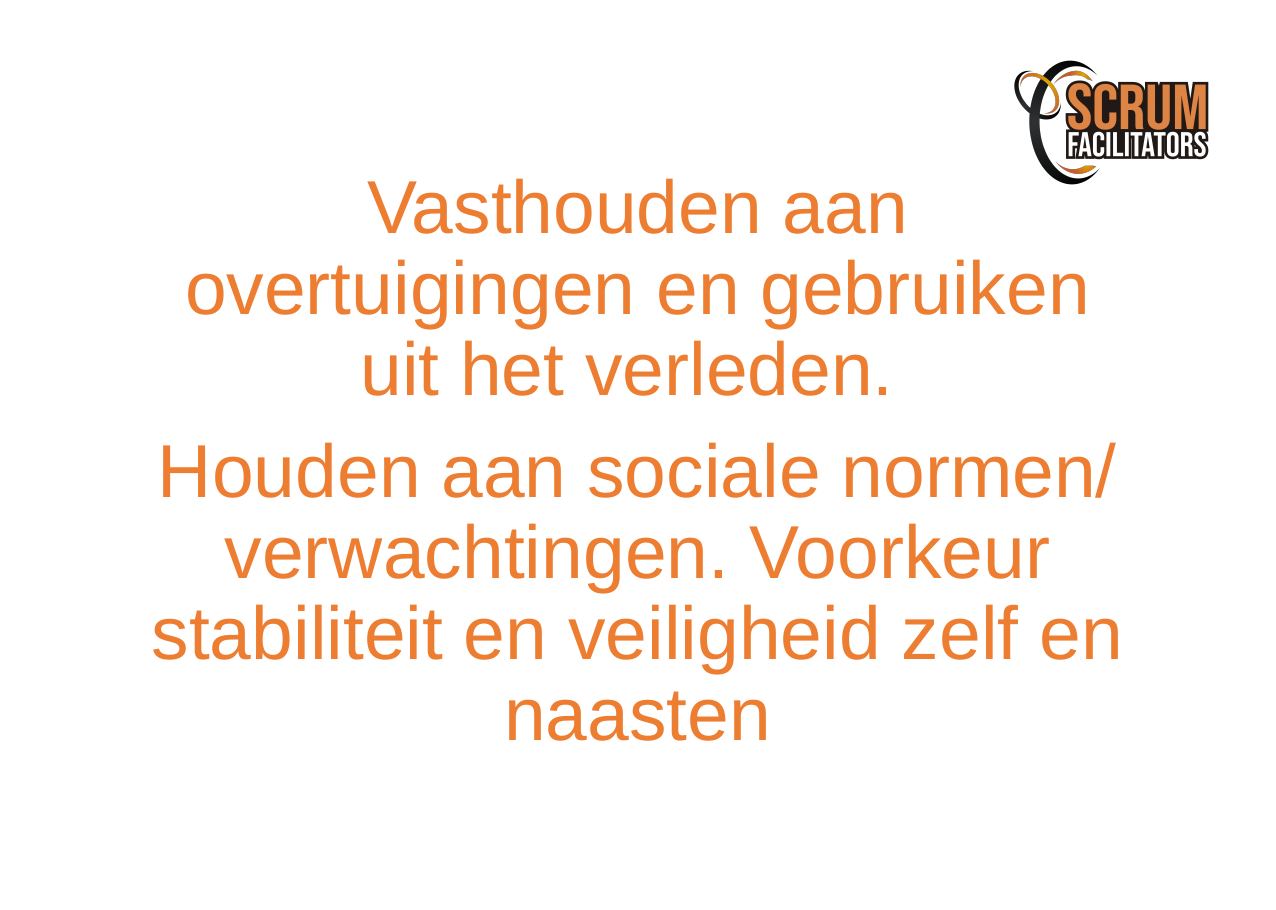

Vasthouden aan overtuigingen en gebruiken uit het verleden.
Houden aan sociale normen/ verwachtingen. Voorkeur stabiliteit en veiligheid zelf en naasten